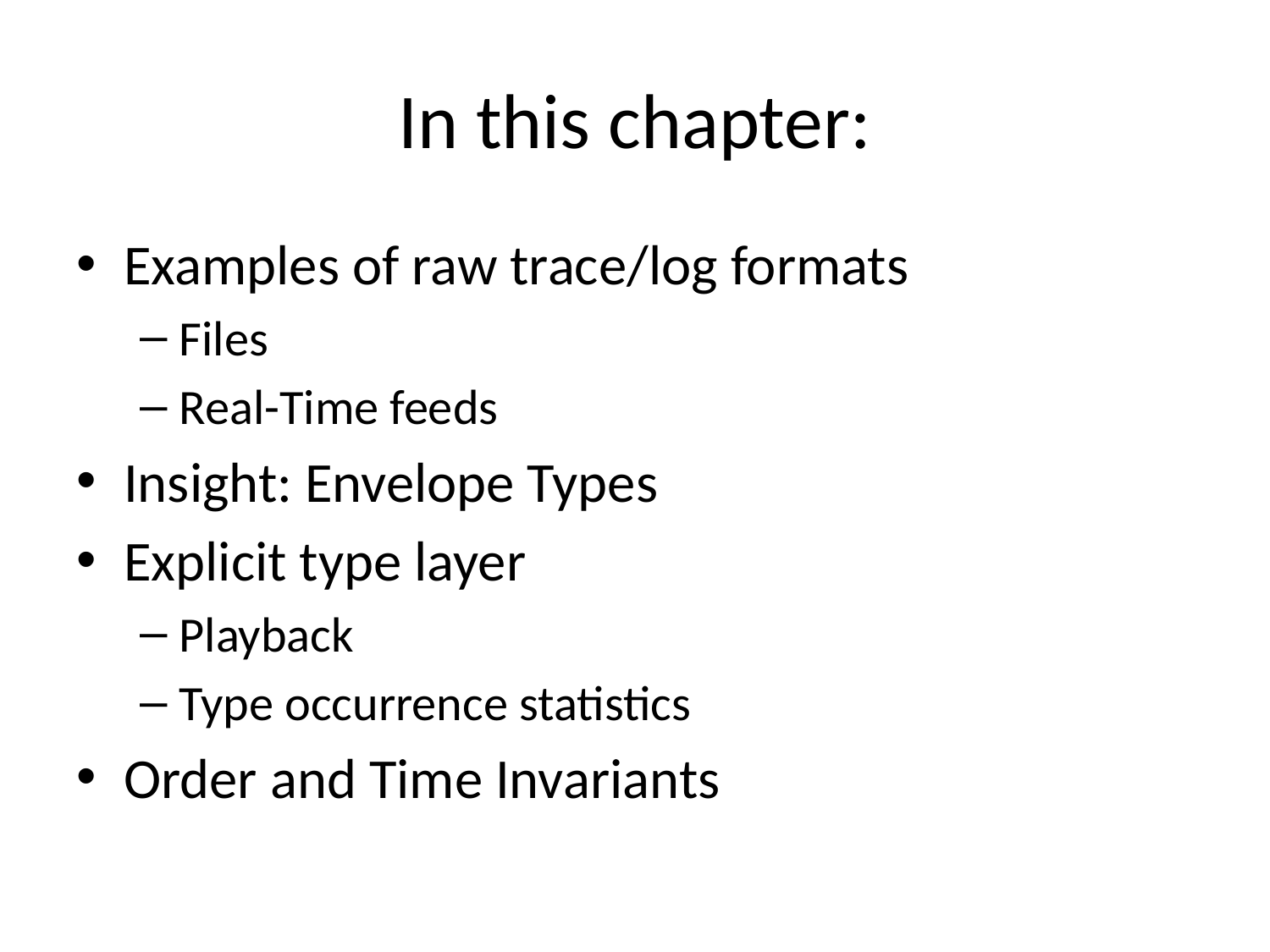

# In this chapter:
Examples of raw trace/log formats
Files
Real-Time feeds
Insight: Envelope Types
Explicit type layer
Playback
Type occurrence statistics
Order and Time Invariants